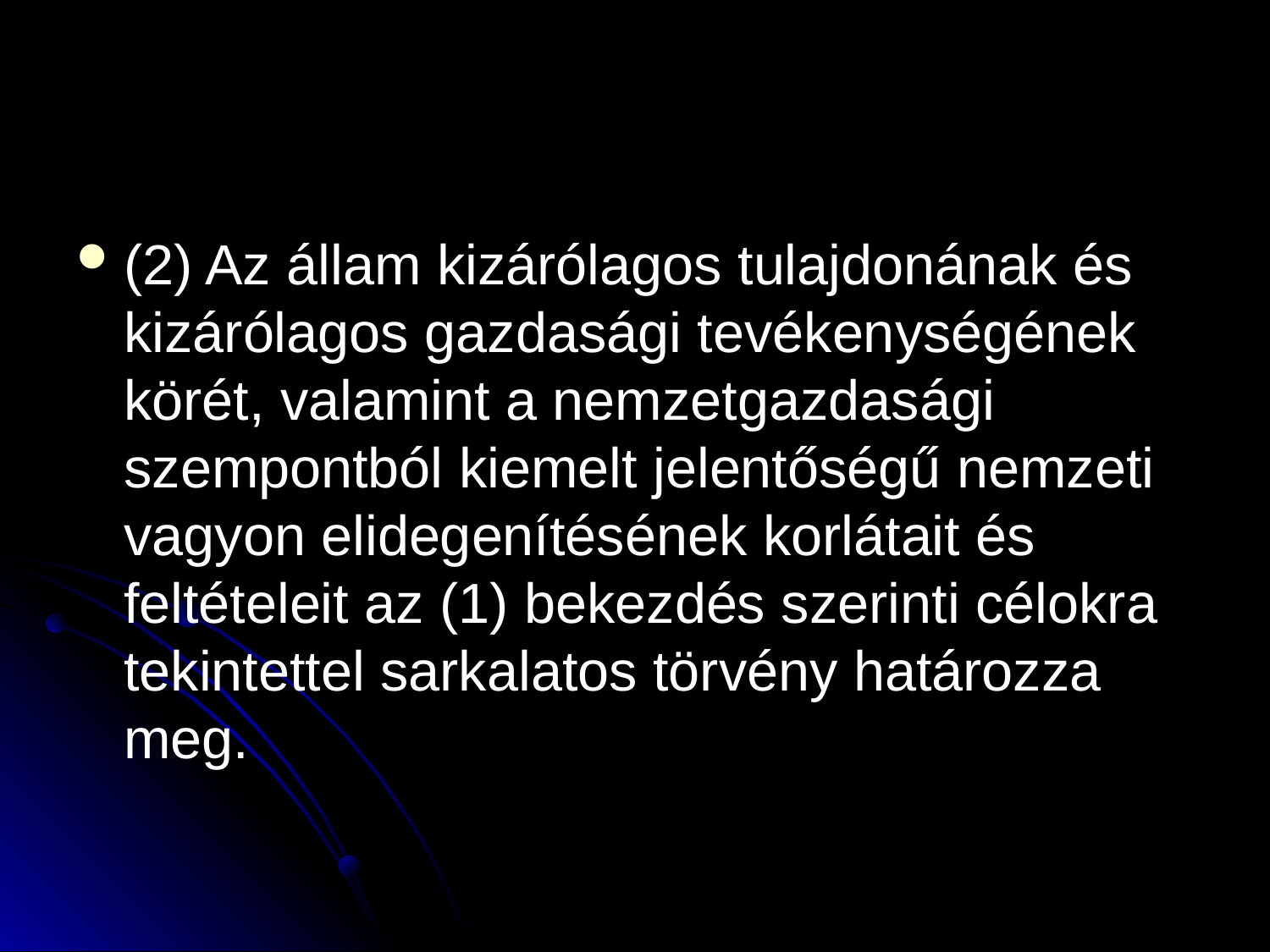

#
(2) Az állam kizárólagos tulajdonának és kizárólagos gazdasági tevékenységének körét, valamint a nemzetgazdasági szempontból kiemelt jelentőségű nemzeti vagyon elidegenítésének korlátait és feltételeit az (1) bekezdés szerinti célokra tekintettel sarkalatos törvény határozza meg.